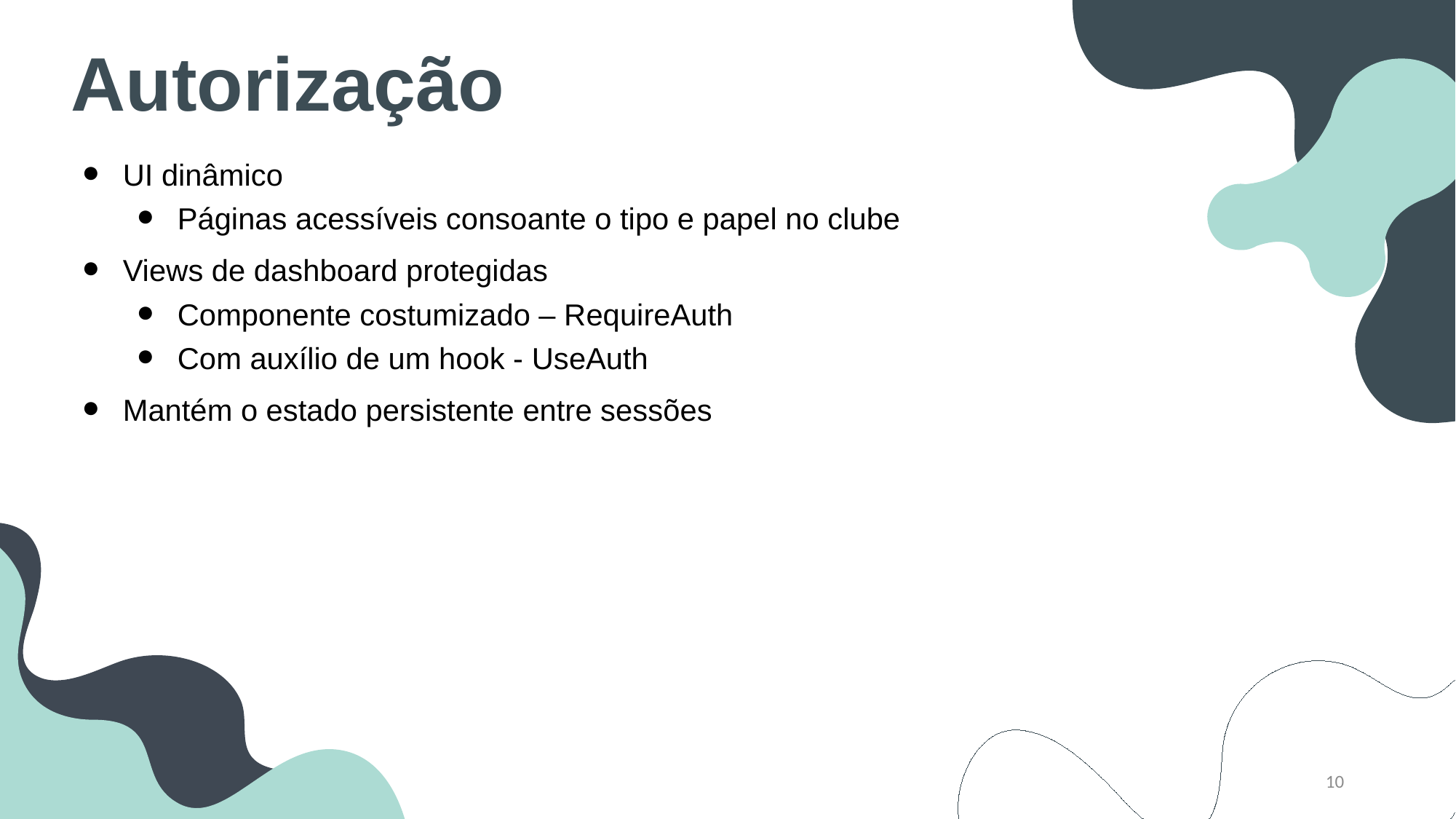

Autorização

UI dinâmico
Páginas acessíveis consoante o tipo e papel no clube
Views de dashboard protegidas
Componente costumizado – RequireAuth
Com auxílio de um hook - UseAuth
Mantém o estado persistente entre sessões

10